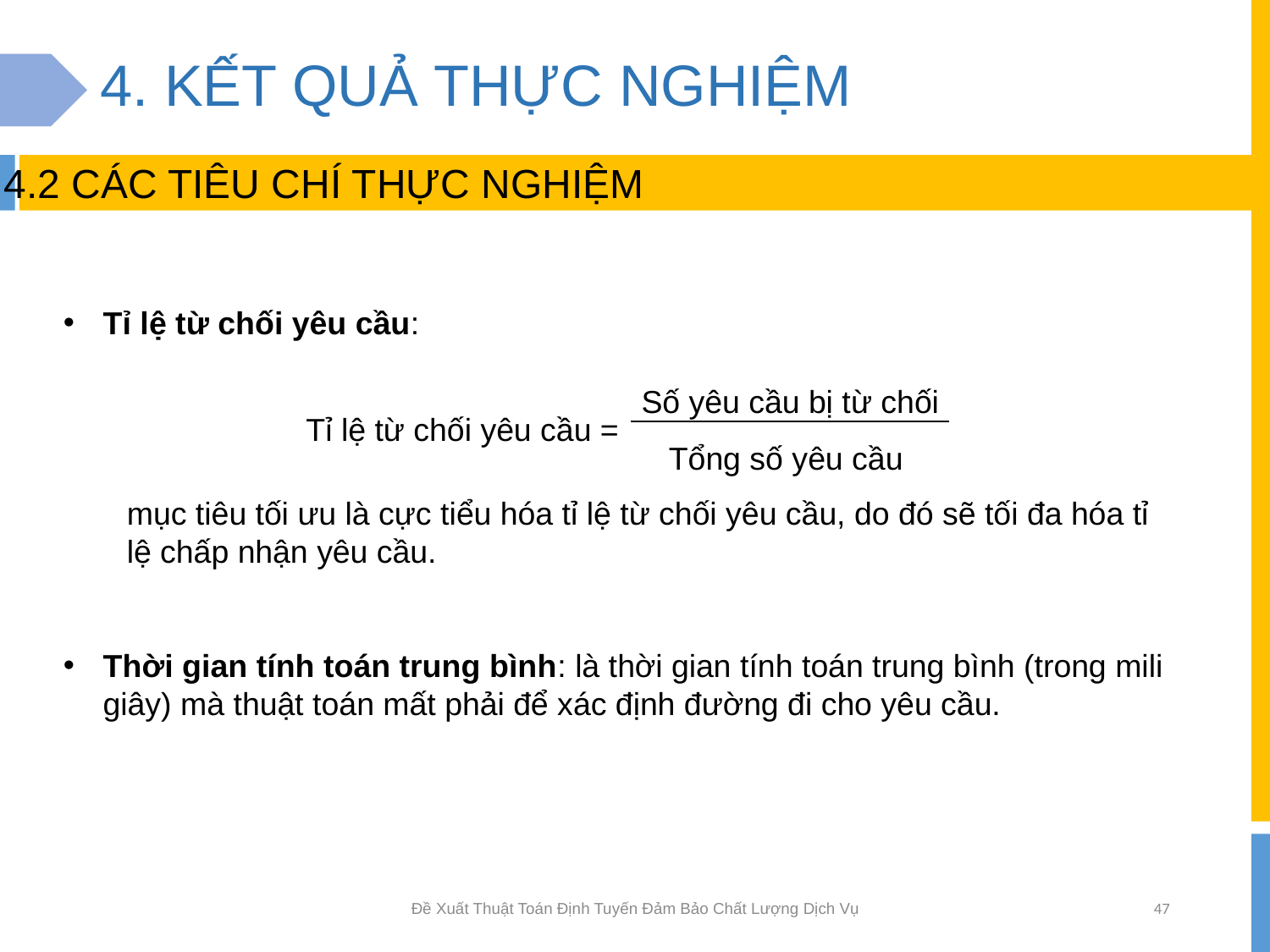

# 4. KẾT QUẢ THỰC NGHIỆM
4.2 CÁC TIÊU CHÍ THỰC NGHIỆM
Tỉ lệ từ chối yêu cầu:

mục tiêu tối ưu là cực tiểu hóa tỉ lệ từ chối yêu cầu, do đó sẽ tối đa hóa tỉ lệ chấp nhận yêu cầu.

Thời gian tính toán trung bình: là thời gian tính toán trung bình (trong mili giây) mà thuật toán mất phải để xác định đường đi cho yêu cầu.
| Tỉ lệ từ chối yêu cầu = | Số yêu cầu bị từ chối |
| --- | --- |
|  | Tổng số yêu cầu |
Đề Xuất Thuật Toán Định Tuyến Đảm Bảo Chất Lượng Dịch Vụ
47